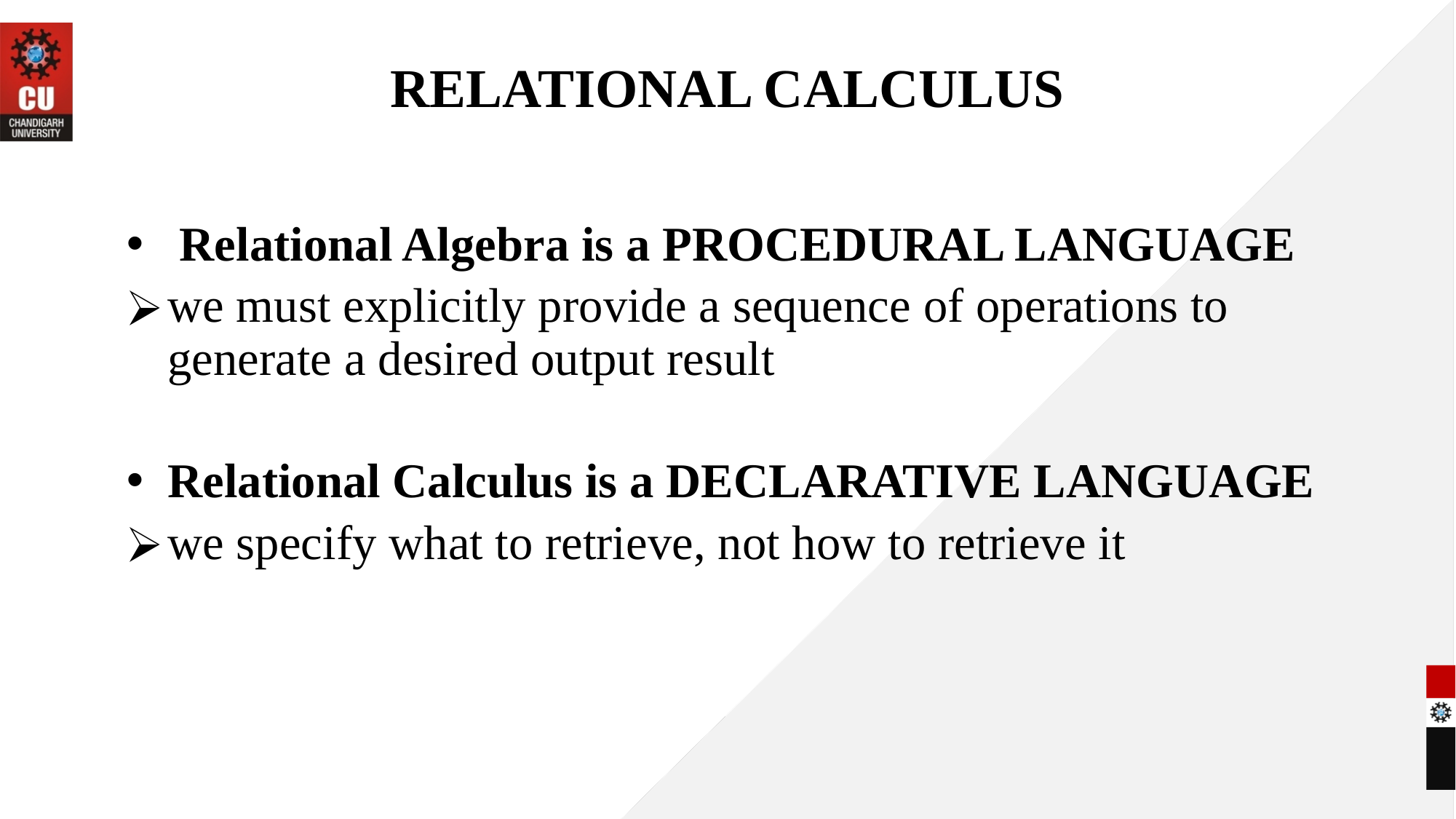

# RELATIONAL CALCULUS

 Relational Algebra is a PROCEDURAL LANGUAGE
we must explicitly provide a sequence of operations to generate a desired output result

Relational Calculus is a DECLARATIVE LANGUAGE
we specify what to retrieve, not how to retrieve it